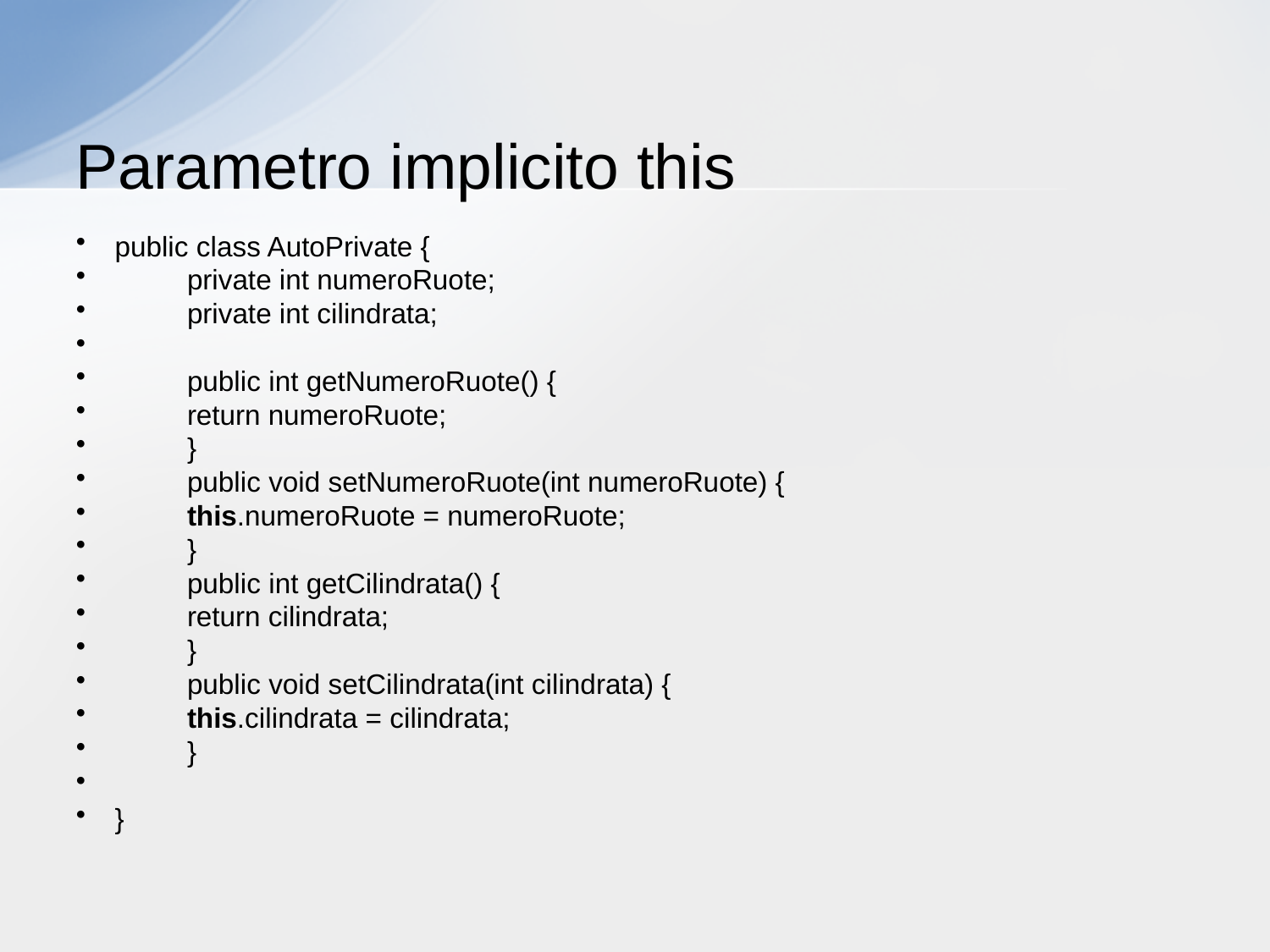

# Parametro implicito this
public class AutoPrivate {
	private int numeroRuote;
	private int cilindrata;

	public int getNumeroRuote() {
		return numeroRuote;
	}
	public void setNumeroRuote(int numeroRuote) {
		this.numeroRuote = numeroRuote;
	}
	public int getCilindrata() {
		return cilindrata;
	}
	public void setCilindrata(int cilindrata) {
		this.cilindrata = cilindrata;
	}

}